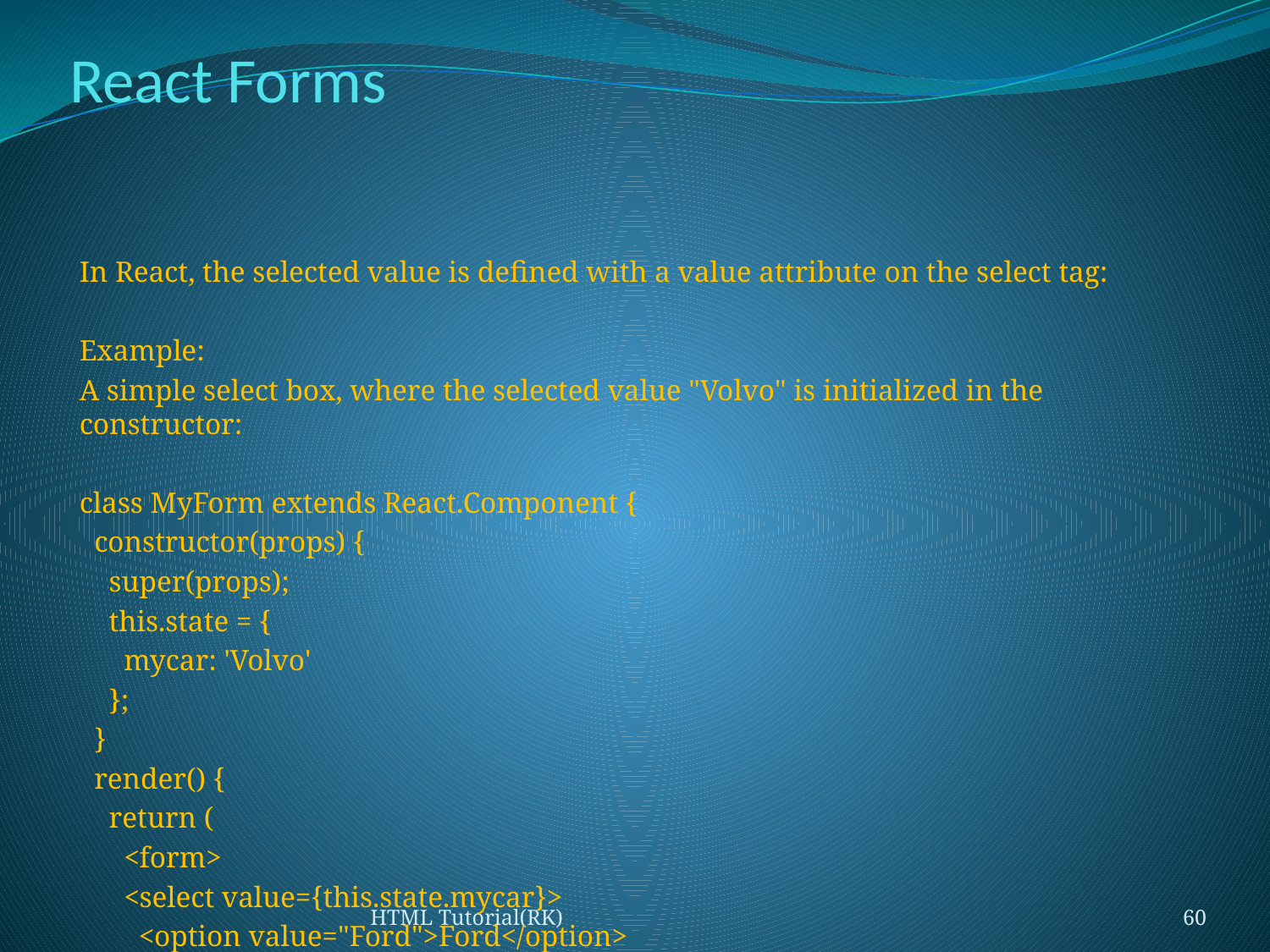

# React Forms

In React, the selected value is defined with a value attribute on the select tag:

Example:
A simple select box, where the selected value "Volvo" is initialized in the constructor:

class MyForm extends React.Component {
  constructor(props) {
    super(props);
    this.state = {
      mycar: 'Volvo'
    };
  }
  render() {
    return (
      <form>
      <select value={this.state.mycar}>
        <option value="Ford">Ford</option>
        <option value="Volvo">Volvo</option>
        <option value="Fiat">Fiat</option>
      </select>
      </form>
    );
  }
}

ReactDOM.render(<MyForm />, document.getElementById('root'));
HTML Tutorial(RK)
60